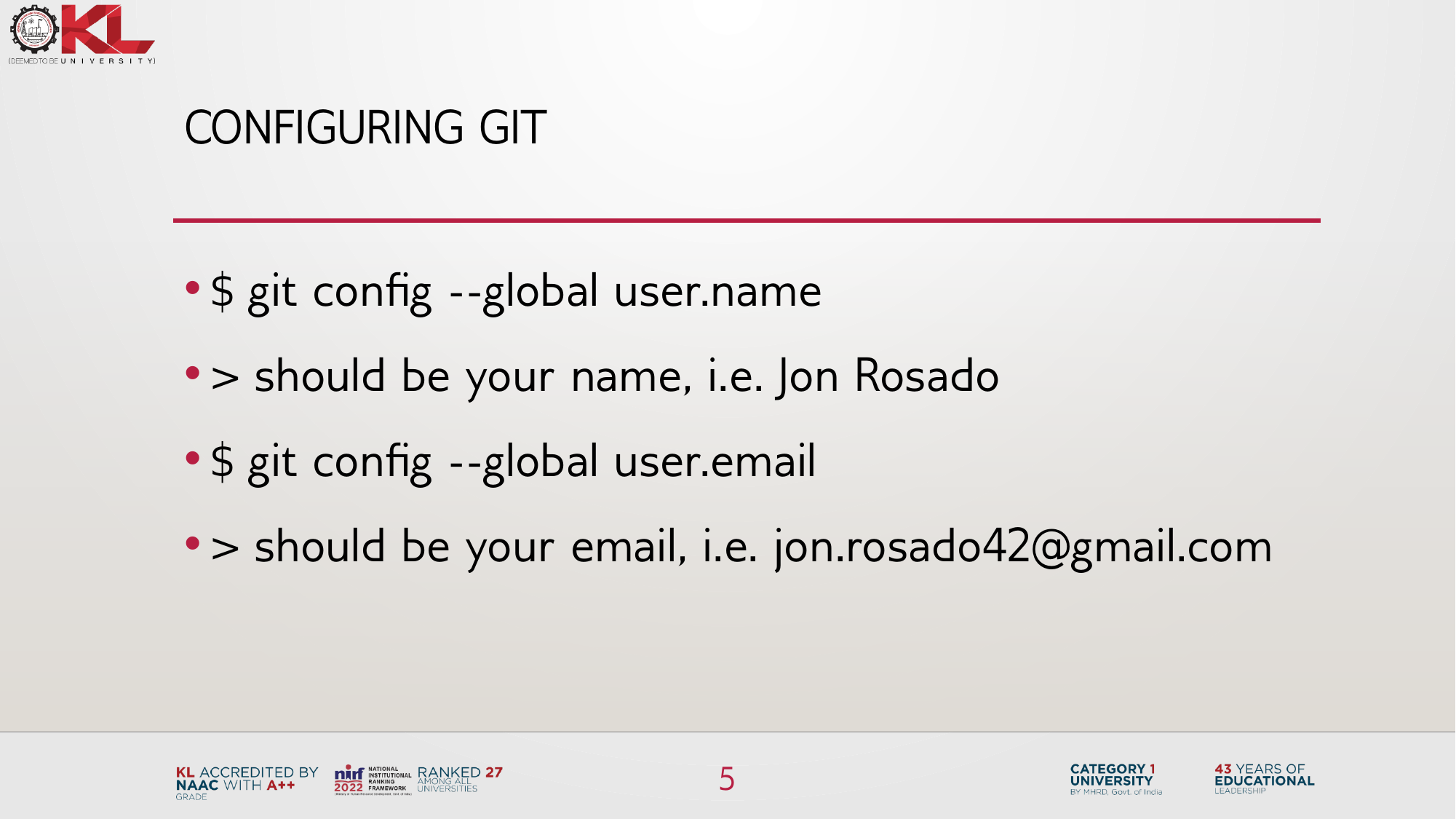

# Configuring git
$ git config --global user.name
> should be your name, i.e. Jon Rosado
$ git config --global user.email
> should be your email, i.e. jon.rosado42@gmail.com
5